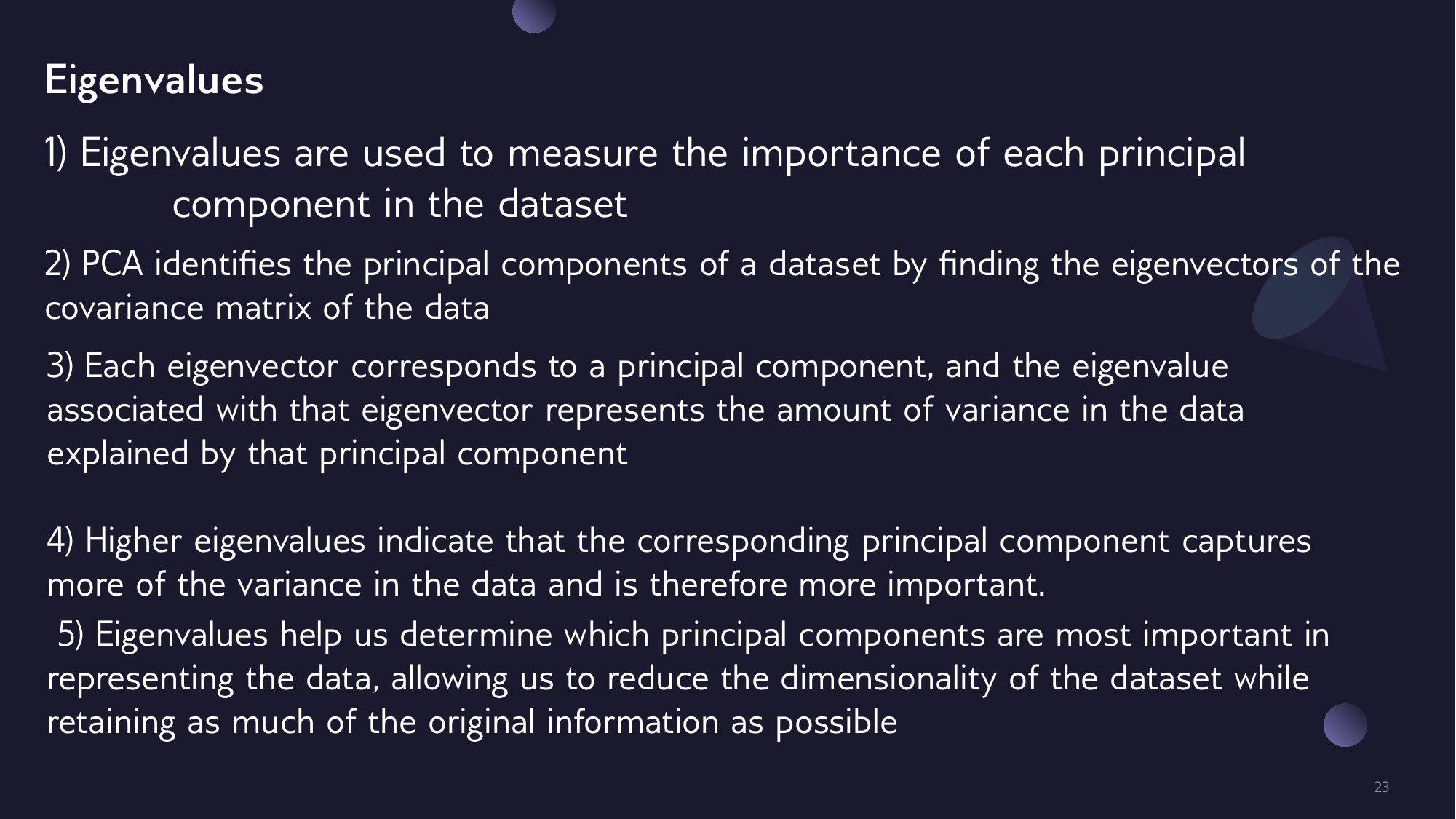

Eigenvalues
1) Eigenvalues are used to measure the importance of each principal                        component in the dataset
2) PCA identifies the principal components of a dataset by finding the eigenvectors of the covariance matrix of the data

3) Each eigenvector corresponds to a principal component, and the eigenvalue associated with that eigenvector represents the amount of variance in the data explained by that principal component

4) Higher eigenvalues indicate that the corresponding principal component captures more of the variance in the data and is therefore more important.

 5) Eigenvalues help us determine which principal components are most important in representing the data, allowing us to reduce the dimensionality of the dataset while retaining as much of the original information as possible
23